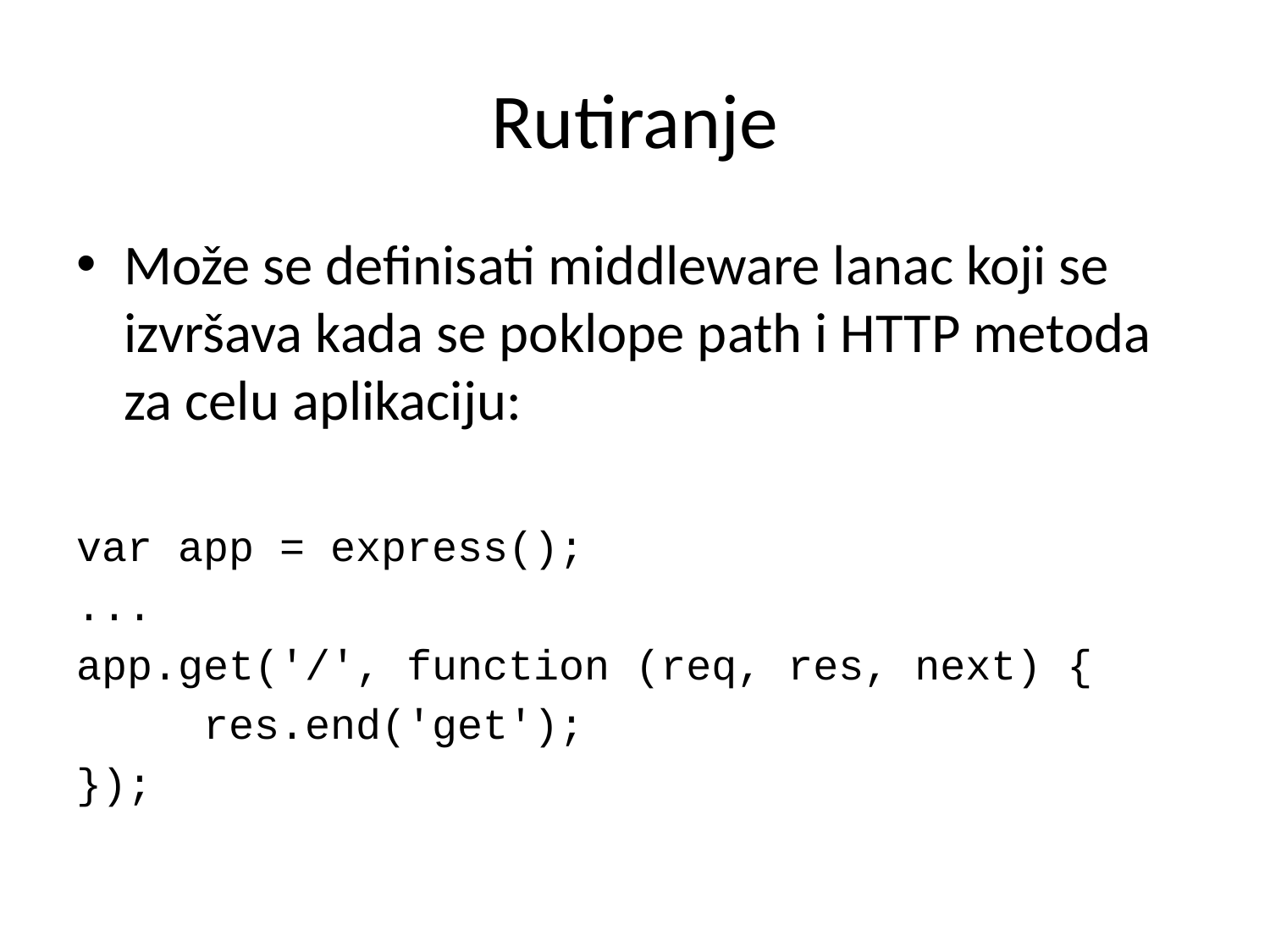

# Rutiranje
Može se definisati middleware lanac koji se izvršava kada se poklope path i HTTP metoda za celu aplikaciju:

var app = express();
...
app.get('/', function (req, res, next) {
	res.end('get');
});